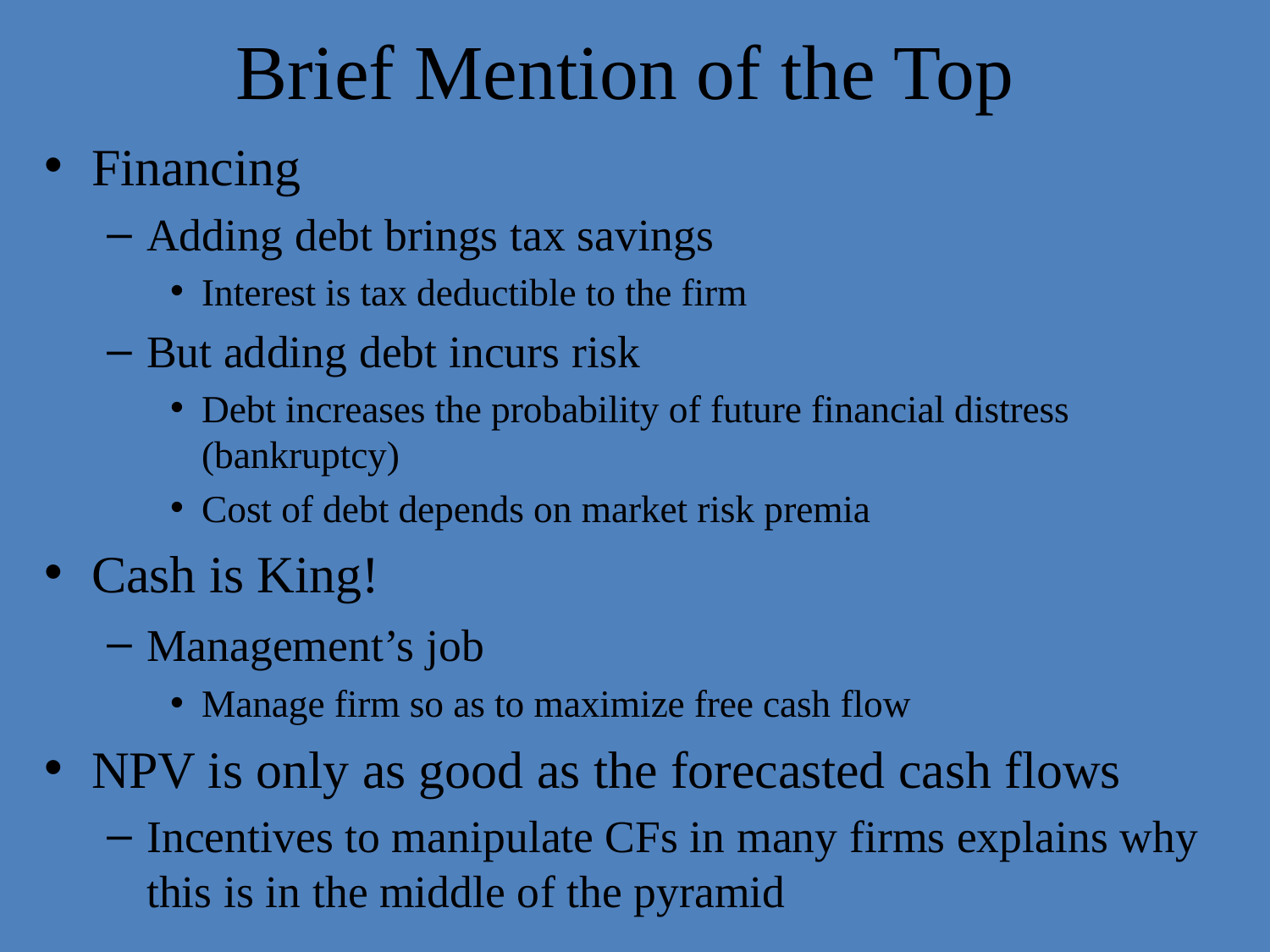

# Brief Mention of the Top
Financing
Adding debt brings tax savings
Interest is tax deductible to the firm
But adding debt incurs risk
Debt increases the probability of future financial distress (bankruptcy)
Cost of debt depends on market risk premia
Cash is King!
Management’s job
Manage firm so as to maximize free cash flow
NPV is only as good as the forecasted cash flows
Incentives to manipulate CFs in many firms explains why this is in the middle of the pyramid